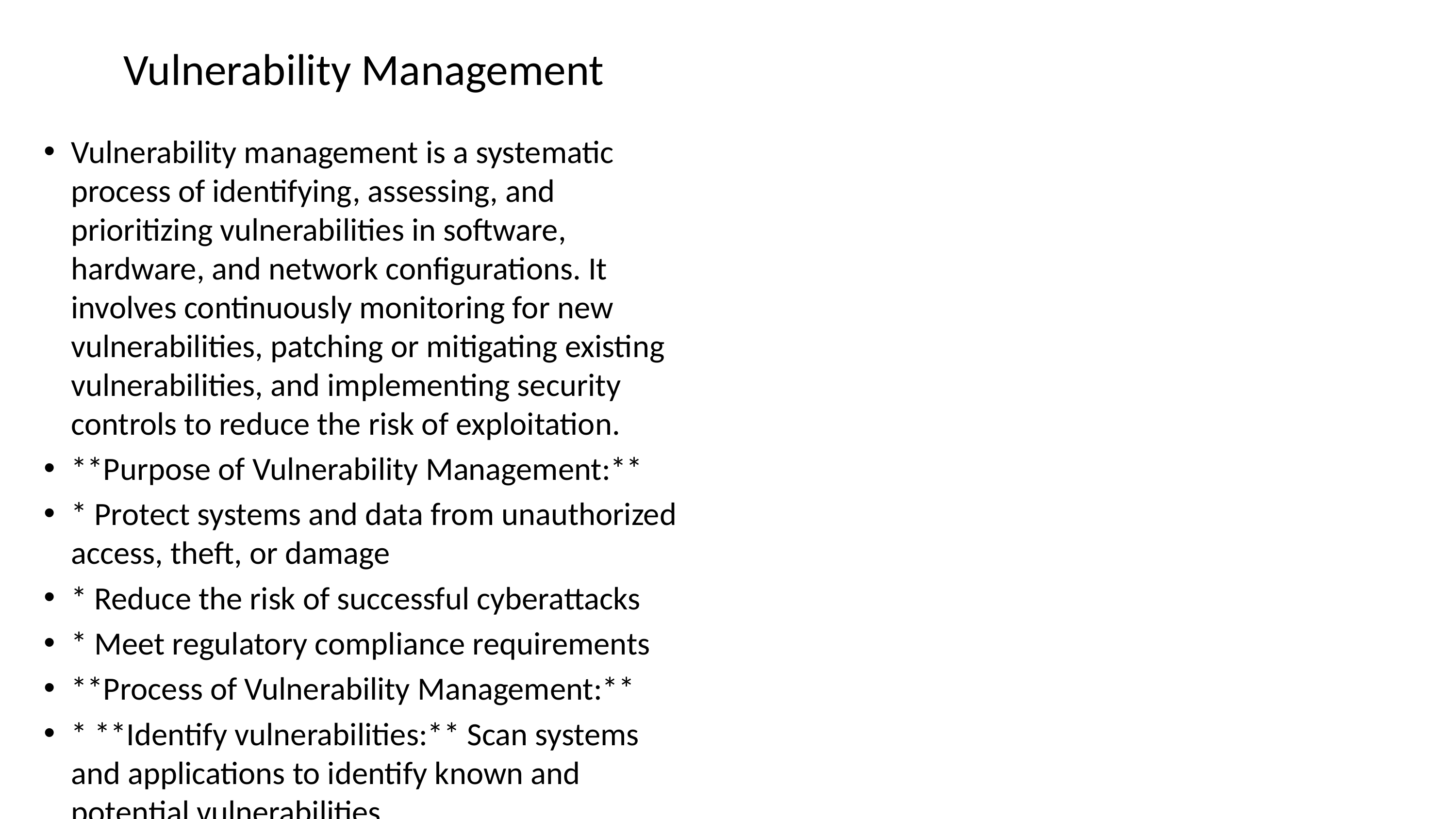

# Vulnerability Management
Vulnerability management is a systematic process of identifying, assessing, and prioritizing vulnerabilities in software, hardware, and network configurations. It involves continuously monitoring for new vulnerabilities, patching or mitigating existing vulnerabilities, and implementing security controls to reduce the risk of exploitation.
**Purpose of Vulnerability Management:**
* Protect systems and data from unauthorized access, theft, or damage
* Reduce the risk of successful cyberattacks
* Meet regulatory compliance requirements
**Process of Vulnerability Management:**
* **Identify vulnerabilities:** Scan systems and applications to identify known and potential vulnerabilities
* **Assess vulnerabilities:** Determine the severity and impact of vulnerabilities based on factors such as exploitability and potential impact
* **Prioritize vulnerabilities:** Focus on addressing the most critical vulnerabilities first